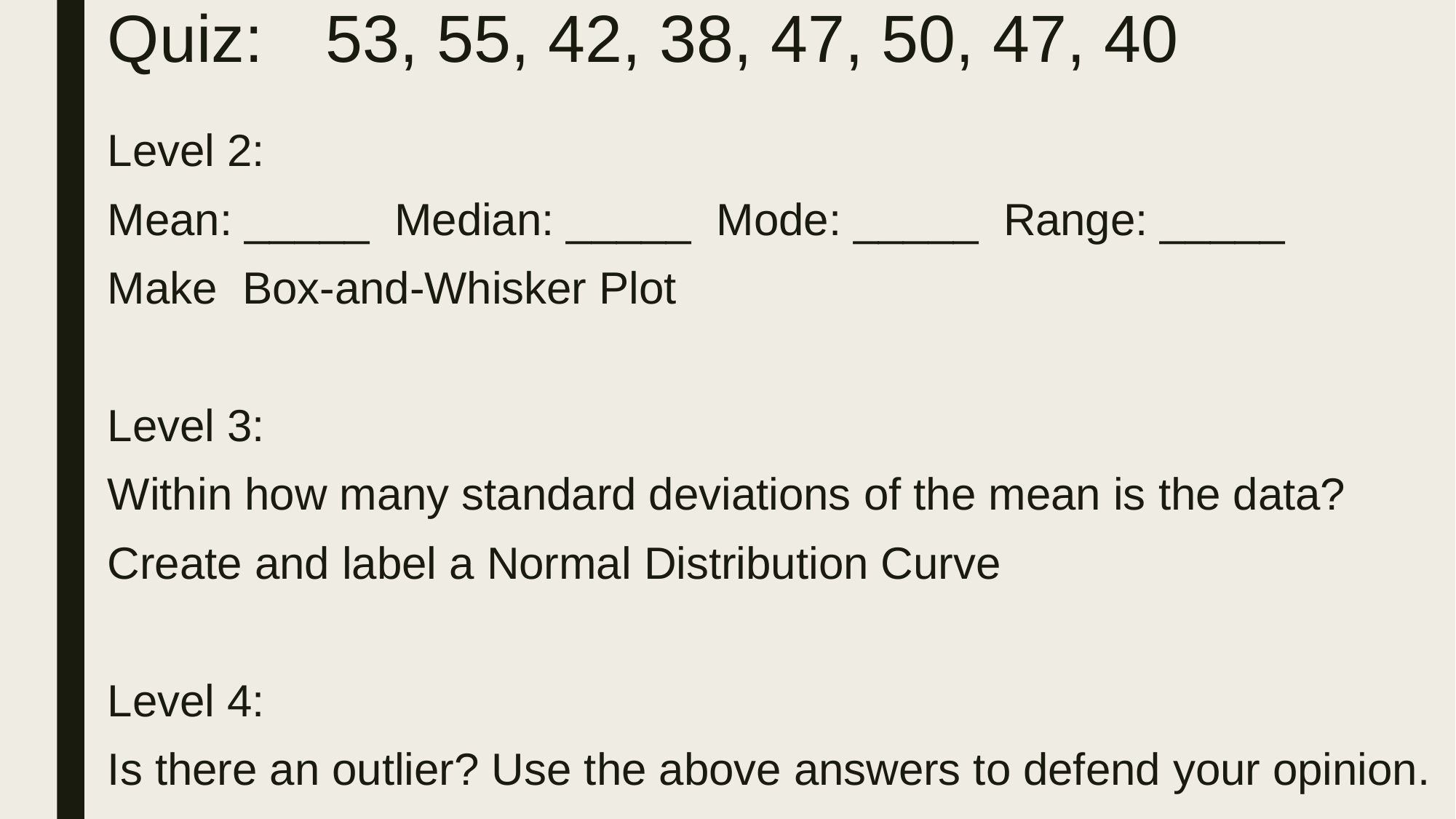

# Quiz: 	53, 55, 42, 38, 47, 50, 47, 40
Level 2:
Mean: _____  Median: _____  Mode: _____  Range: _____
Make  Box-and-Whisker Plot

Level 3:
Within how many standard deviations of the mean is the data?
Create and label a Normal Distribution Curve

Level 4:
Is there an outlier? Use the above answers to defend your opinion.